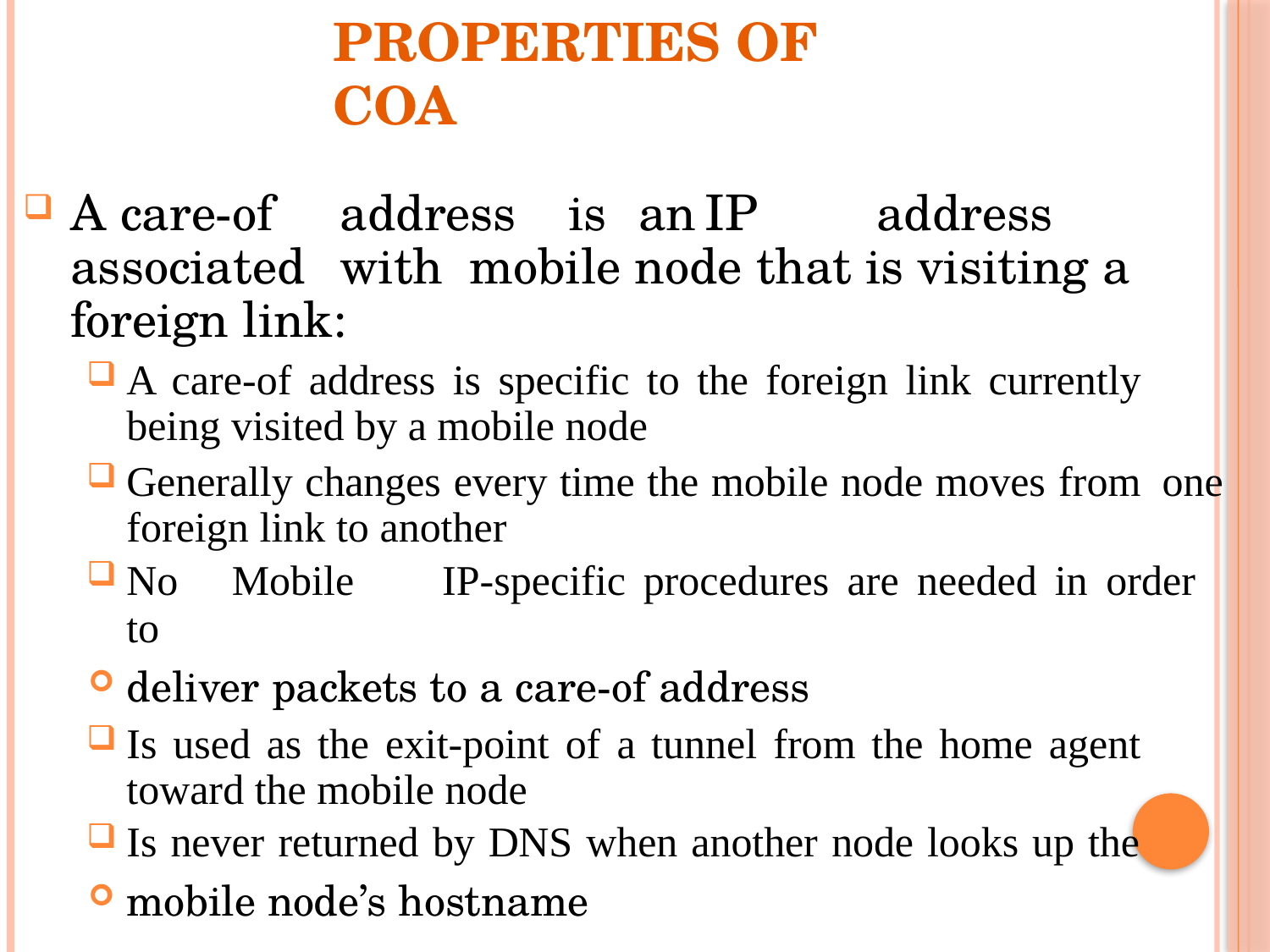

# Properties of COA
A	care-of	address	is	an	IP	address	associated	with  mobile node that is visiting a foreign link:
A care-of address is specific to the foreign link currently  being visited by a mobile node
Generally changes every time the mobile node moves from  one foreign link to another
No	Mobile	IP-specific	procedures	are	needed	in	order	to
deliver packets to a care-of address
Is used as the exit-point of a tunnel from the home agent  toward the mobile node
Is never returned by DNS when another node looks up the
mobile node’s hostname
12